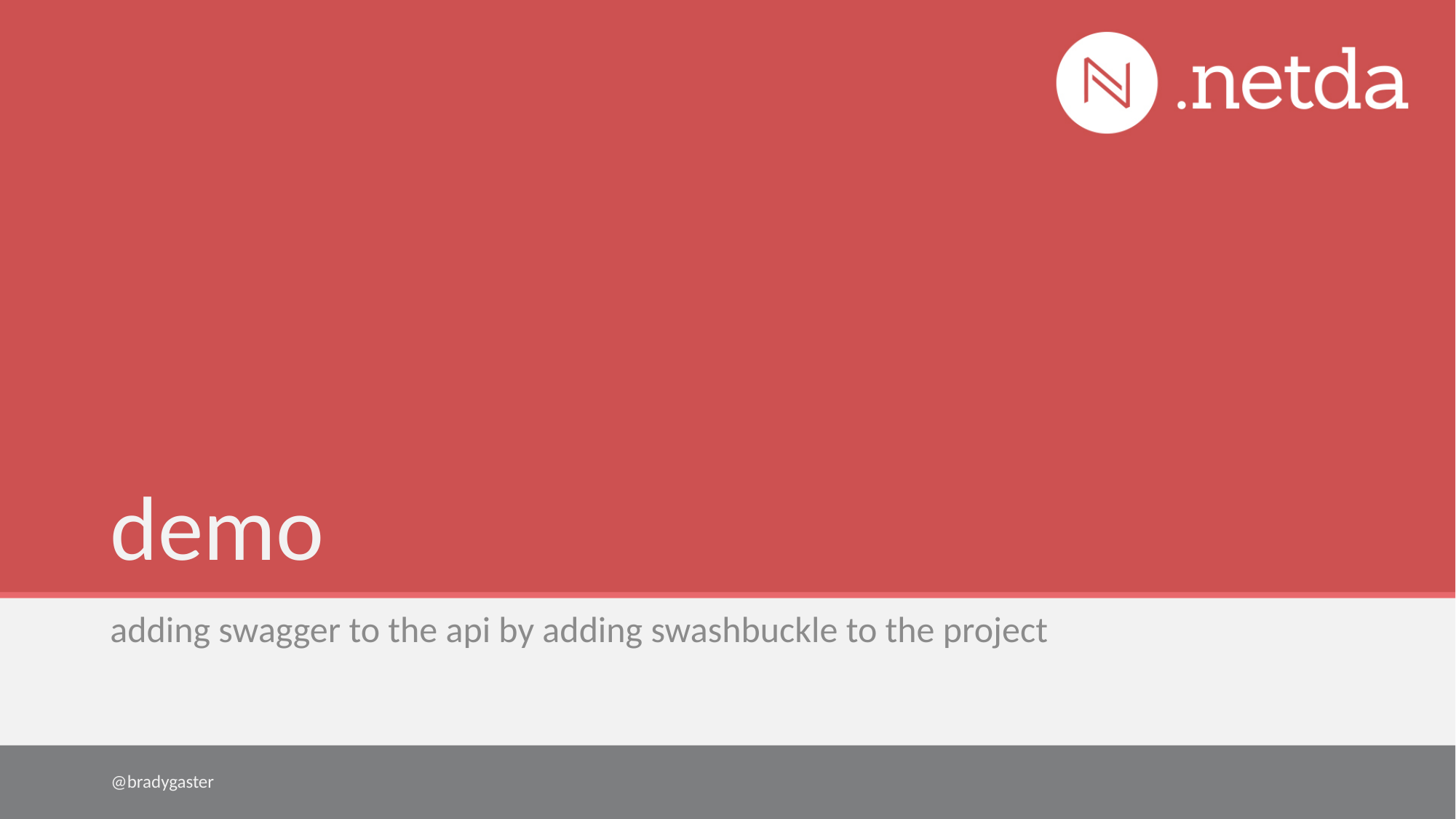

# demo
adding swagger to the api by adding swashbuckle to the project
@bradygaster